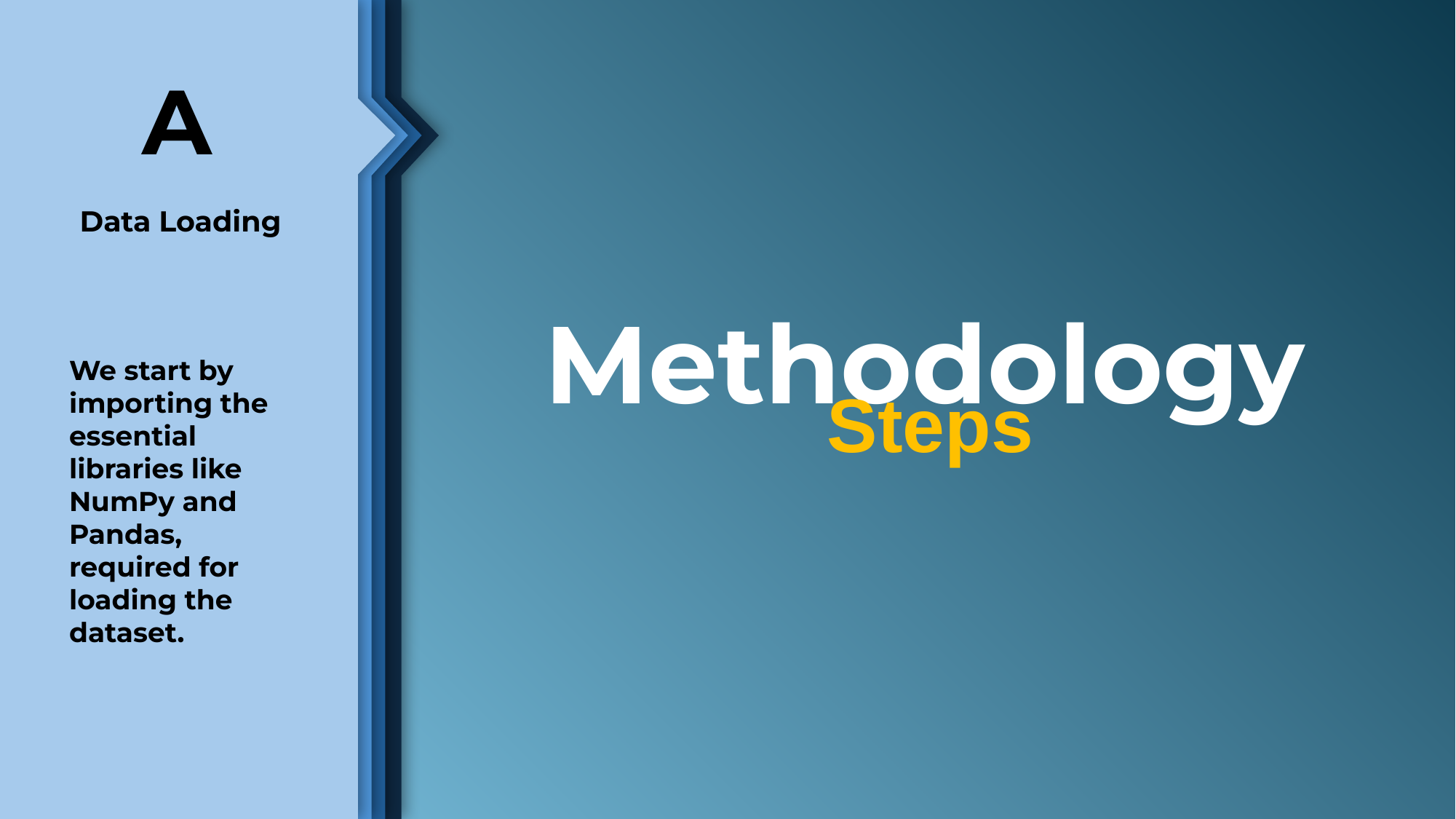

A
Data Loading
We start by importing the essential libraries like NumPy and Pandas, required for loading the dataset.

B
Data Analysis
And
Preprocessing
Data preprocessing ensures clean, organized data by handling missing values, outliers, encoding categories, and scaling features for effective model training.

C
Model
A stacking algorithm from ensemble learning was implemented, combining predictions from multiple base models to enhance overall accuracy and performance

D
Training
And
Testing
The dataset was split into training and testing sets to train the model and evaluate its performance, ensuring reliable and robust predictions.
Methodology
Steps